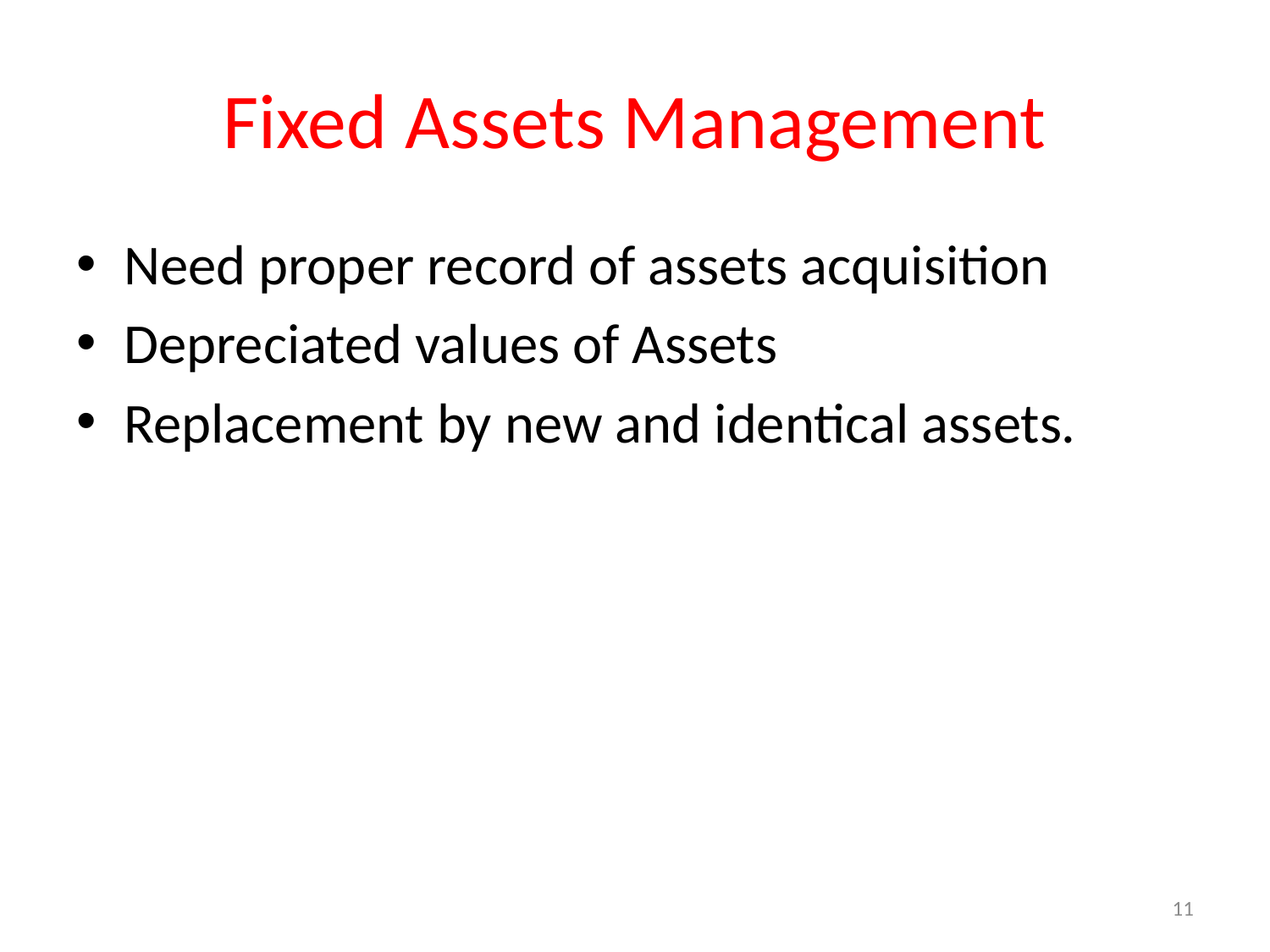

# Fixed Assets Management
Need proper record of assets acquisition
Depreciated values of Assets
Replacement by new and identical assets.
11